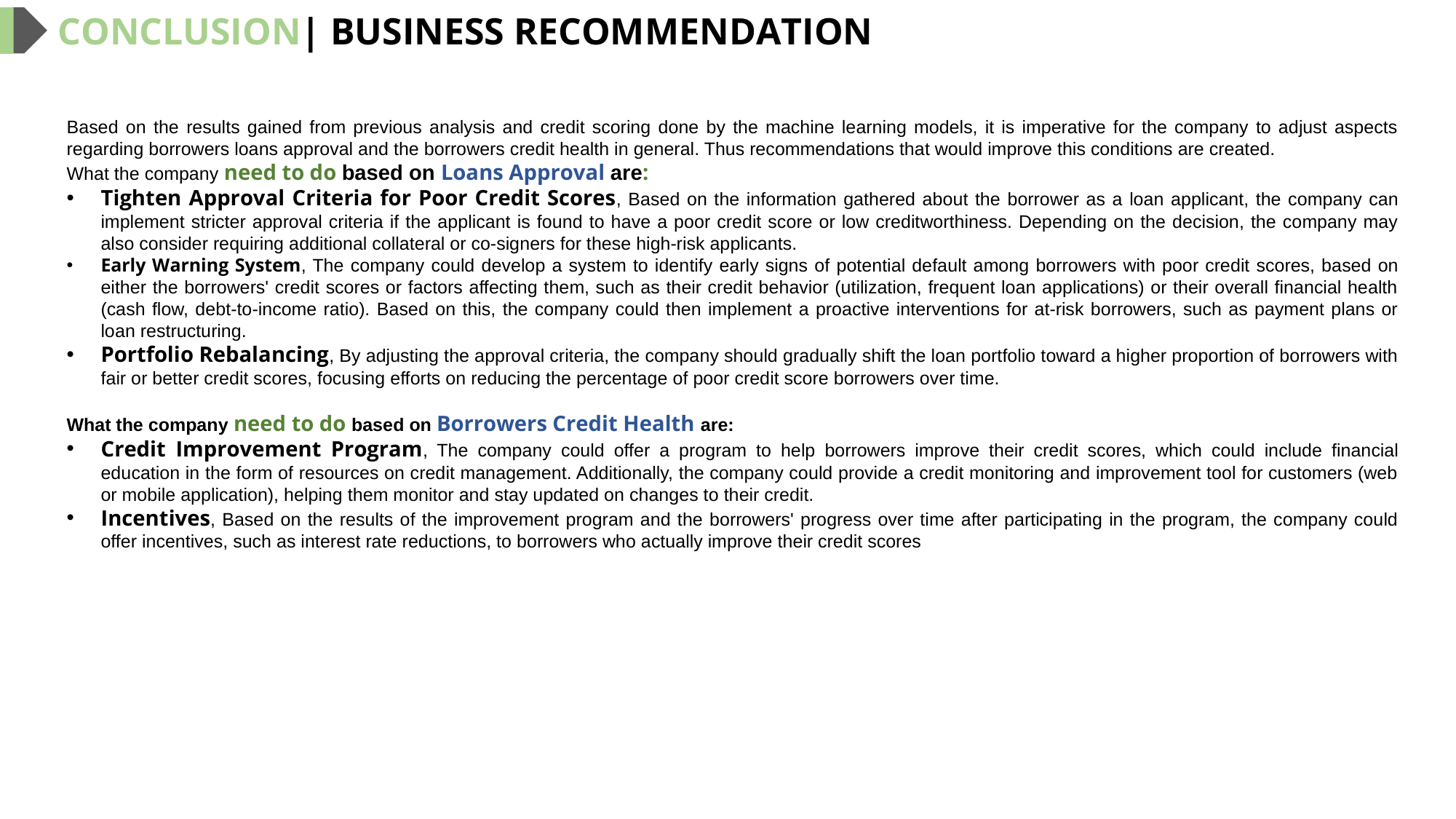

CONCLUSION| BUSINESS RECOMMENDATION

Based on the results gained from previous analysis and credit scoring done by the machine learning models, it is imperative for the company to adjust aspects regarding borrowers loans approval and the borrowers credit health in general. Thus recommendations that would improve this conditions are created.
What the company need to do based on Loans Approval are:
Tighten Approval Criteria for Poor Credit Scores, Based on the information gathered about the borrower as a loan applicant, the company can implement stricter approval criteria if the applicant is found to have a poor credit score or low creditworthiness. Depending on the decision, the company may also consider requiring additional collateral or co-signers for these high-risk applicants.
Early Warning System, The company could develop a system to identify early signs of potential default among borrowers with poor credit scores, based on either the borrowers' credit scores or factors affecting them, such as their credit behavior (utilization, frequent loan applications) or their overall financial health (cash flow, debt-to-income ratio). Based on this, the company could then implement a proactive interventions for at-risk borrowers, such as payment plans or loan restructuring.
Portfolio Rebalancing, By adjusting the approval criteria, the company should gradually shift the loan portfolio toward a higher proportion of borrowers with fair or better credit scores, focusing efforts on reducing the percentage of poor credit score borrowers over time.

What the company need to do based on Borrowers Credit Health are:
Credit Improvement Program, The company could offer a program to help borrowers improve their credit scores, which could include financial education in the form of resources on credit management. Additionally, the company could provide a credit monitoring and improvement tool for customers (web or mobile application), helping them monitor and stay updated on changes to their credit.
Incentives, Based on the results of the improvement program and the borrowers' progress over time after participating in the program, the company could offer incentives, such as interest rate reductions, to borrowers who actually improve their credit scores